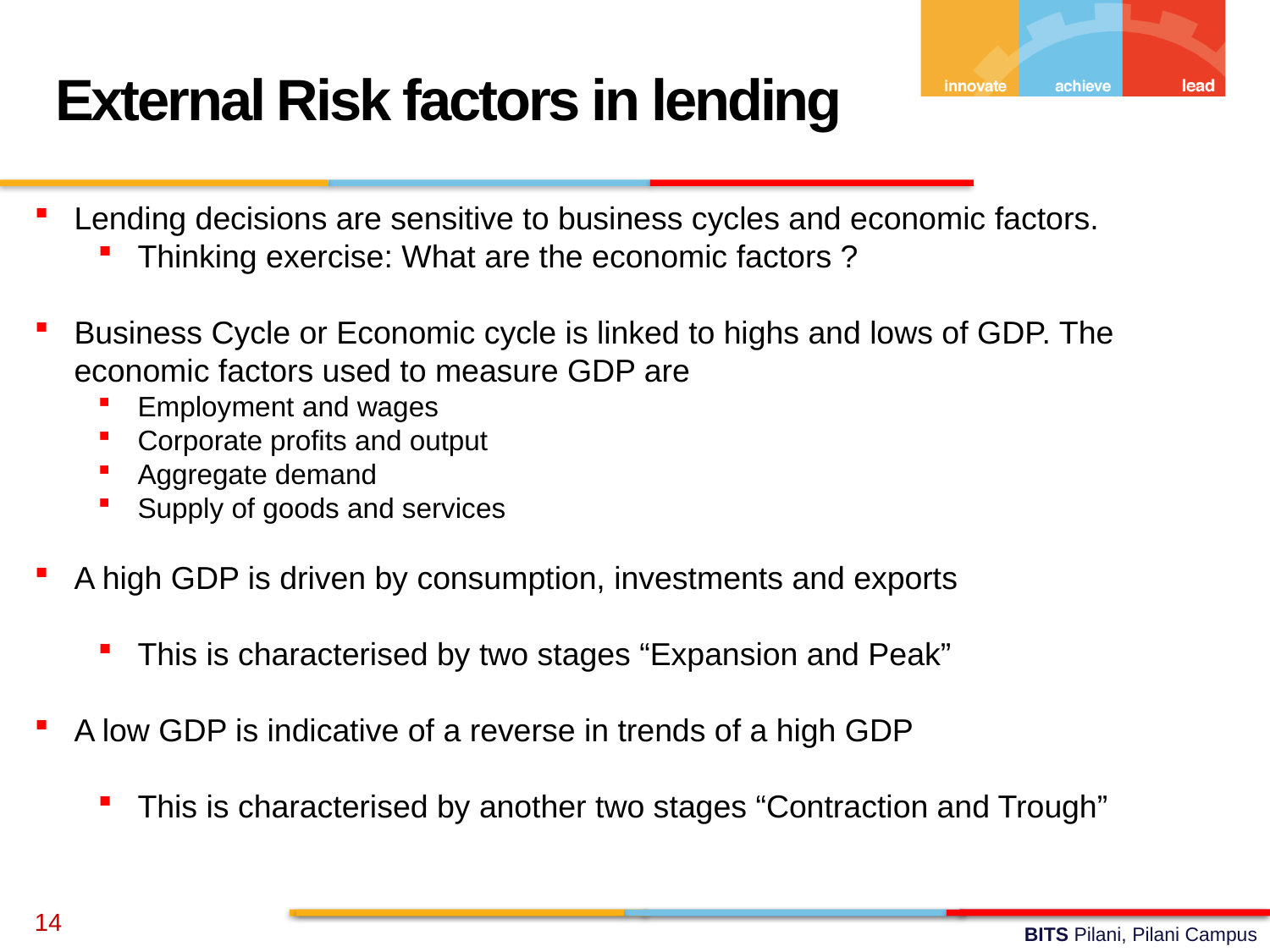

External Risk factors in lending
Lending decisions are sensitive to business cycles and economic factors.
Thinking exercise: What are the economic factors ?

Business Cycle or Economic cycle is linked to highs and lows of GDP. The economic factors used to measure GDP are
Employment and wages
Corporate profits and output
Aggregate demand
Supply of goods and services

A high GDP is driven by consumption, investments and exports

This is characterised by two stages “Expansion and Peak”

A low GDP is indicative of a reverse in trends of a high GDP

This is characterised by another two stages “Contraction and Trough”

14